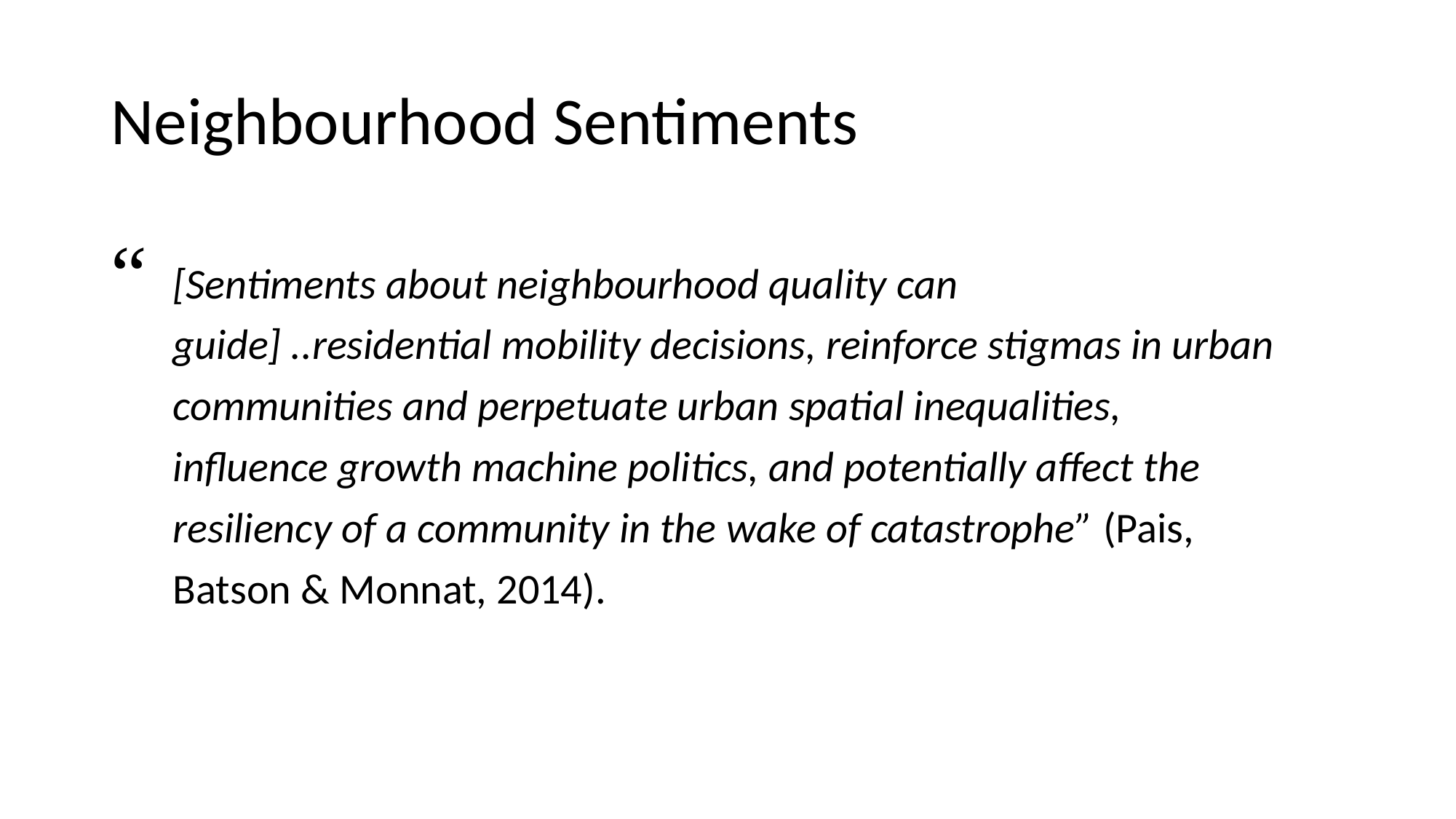

# Neighbourhood Sentiments
“
[Sentiments about neighbourhood quality can guide] ..residential mobility decisions, reinforce stigmas in urban communities and perpetuate urban spatial inequalities, influence growth machine politics, and potentially affect the resiliency of a community in the wake of catastrophe” (Pais, Batson & Monnat, 2014).